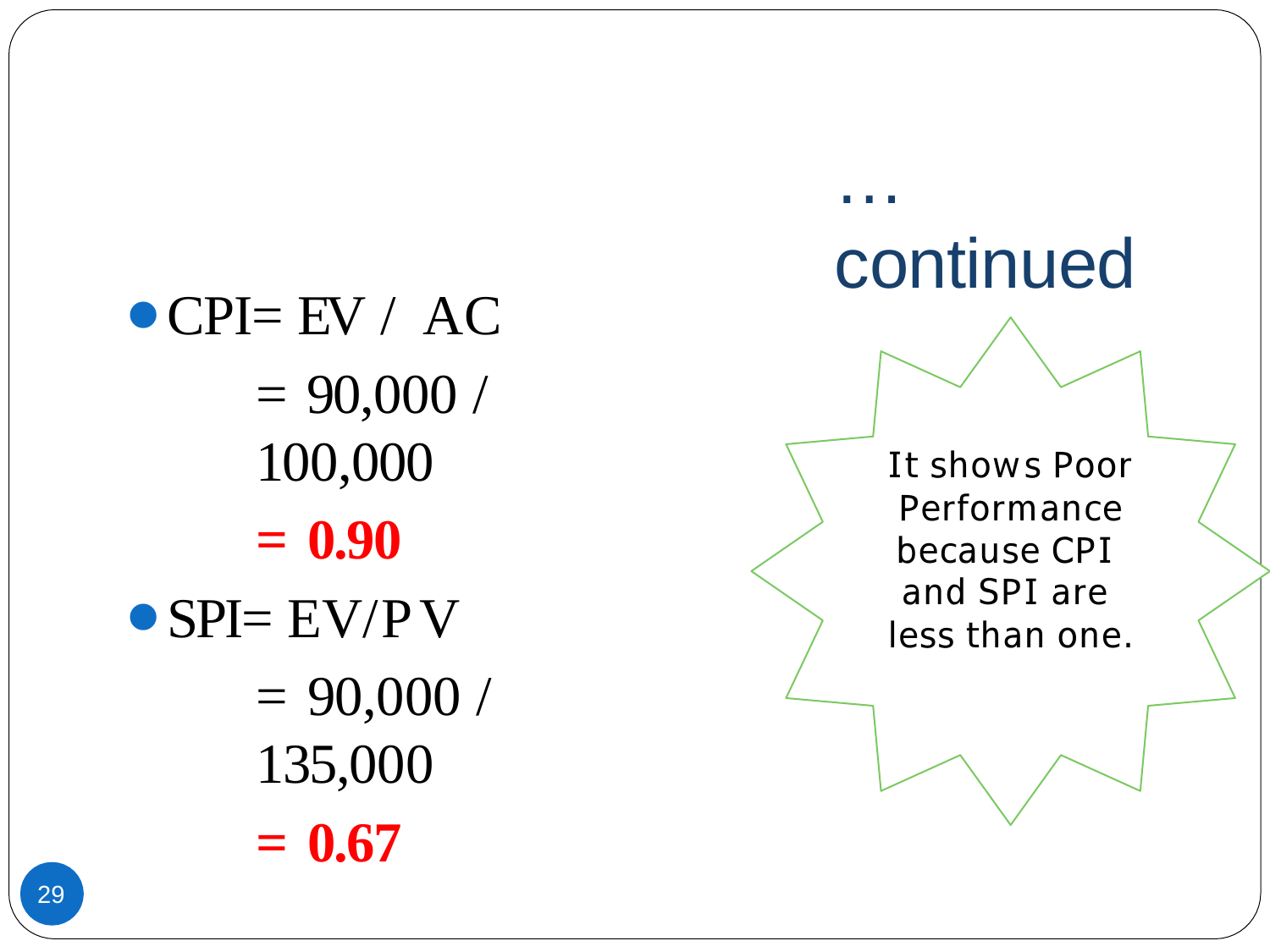

# …continued
CPI= EV / AC
= 90,000 / 100,000
= 0.90
SPI= EV/PV
= 90,000 / 135,000
= 0.67

It shows Poor  Performance  because CPI  and SPI are  less than one.

29